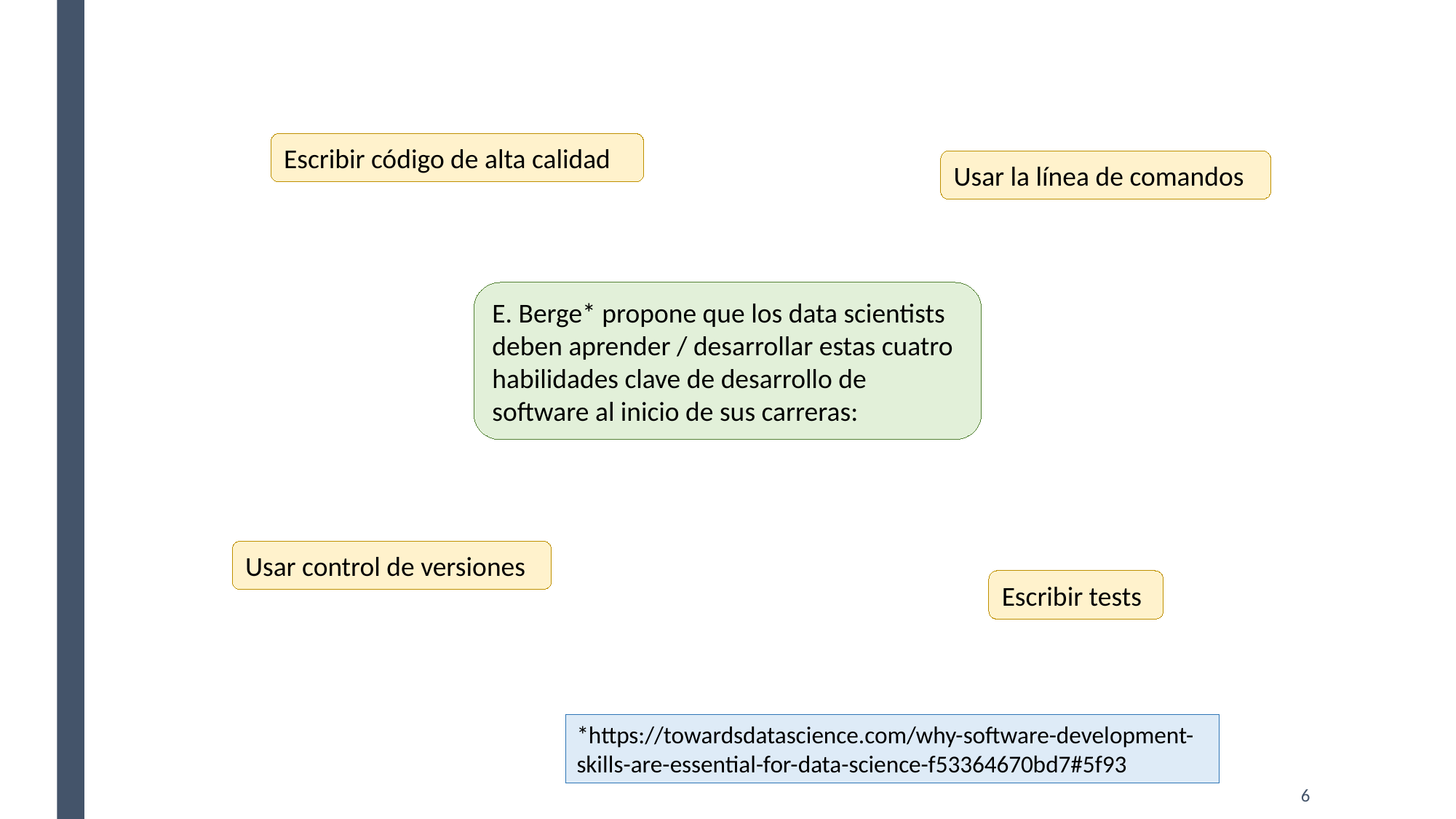

Escribir código de alta calidad
Usar la línea de comandos
E. Berge* propone que los data scientists deben aprender / desarrollar estas cuatro habilidades clave de desarrollo de software al inicio de sus carreras:
Usar control de versiones
Escribir tests
*https://towardsdatascience.com/why-software-development-skills-are-essential-for-data-science-f53364670bd7#5f93
6